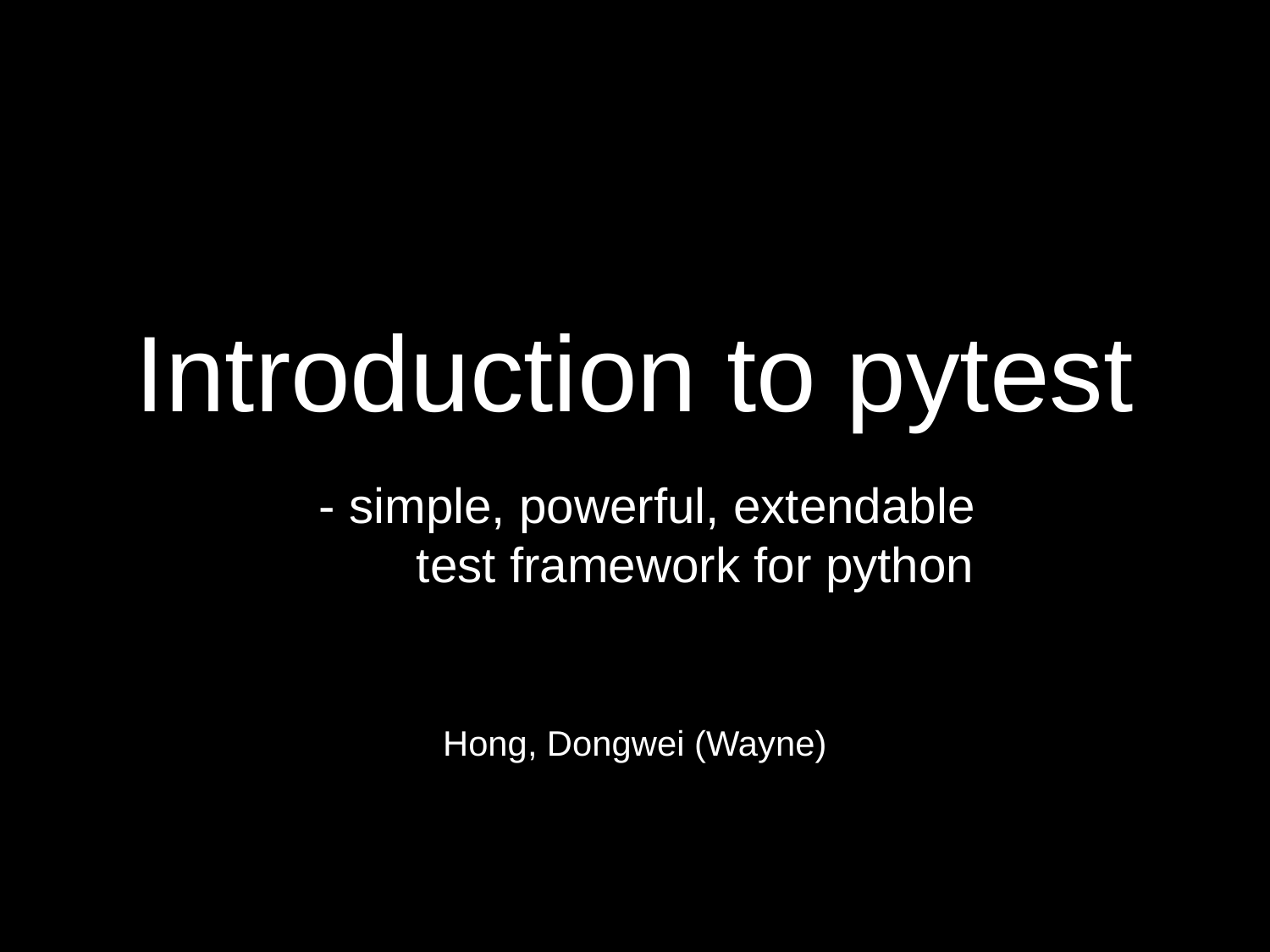

# Introduction to pytest
- simple, powerful, extendable        test framework for python
Hong, Dongwei (Wayne)